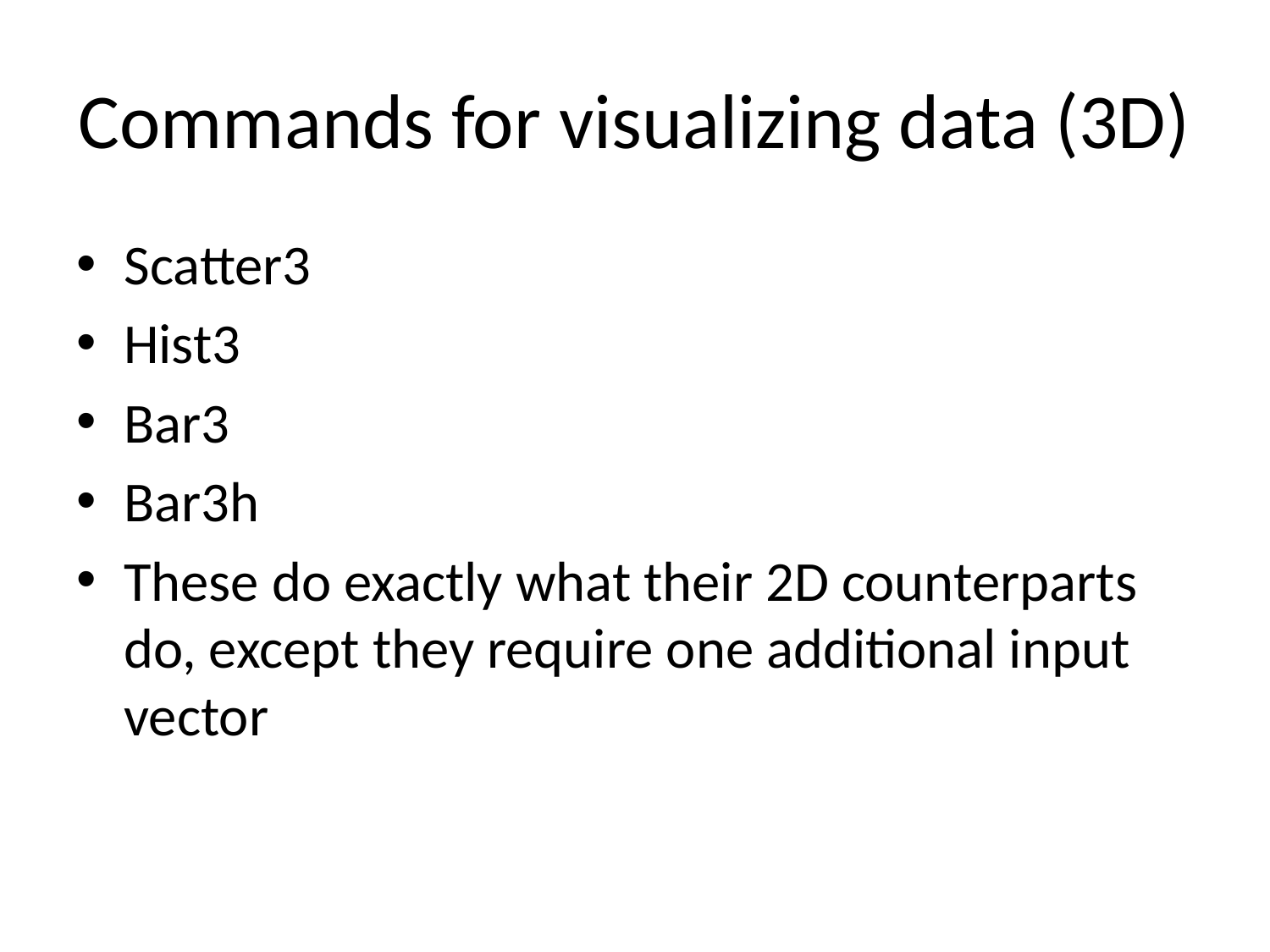

# Commands for visualizing data (3D)
Scatter3
Hist3
Bar3
Bar3h
These do exactly what their 2D counterparts do, except they require one additional input vector